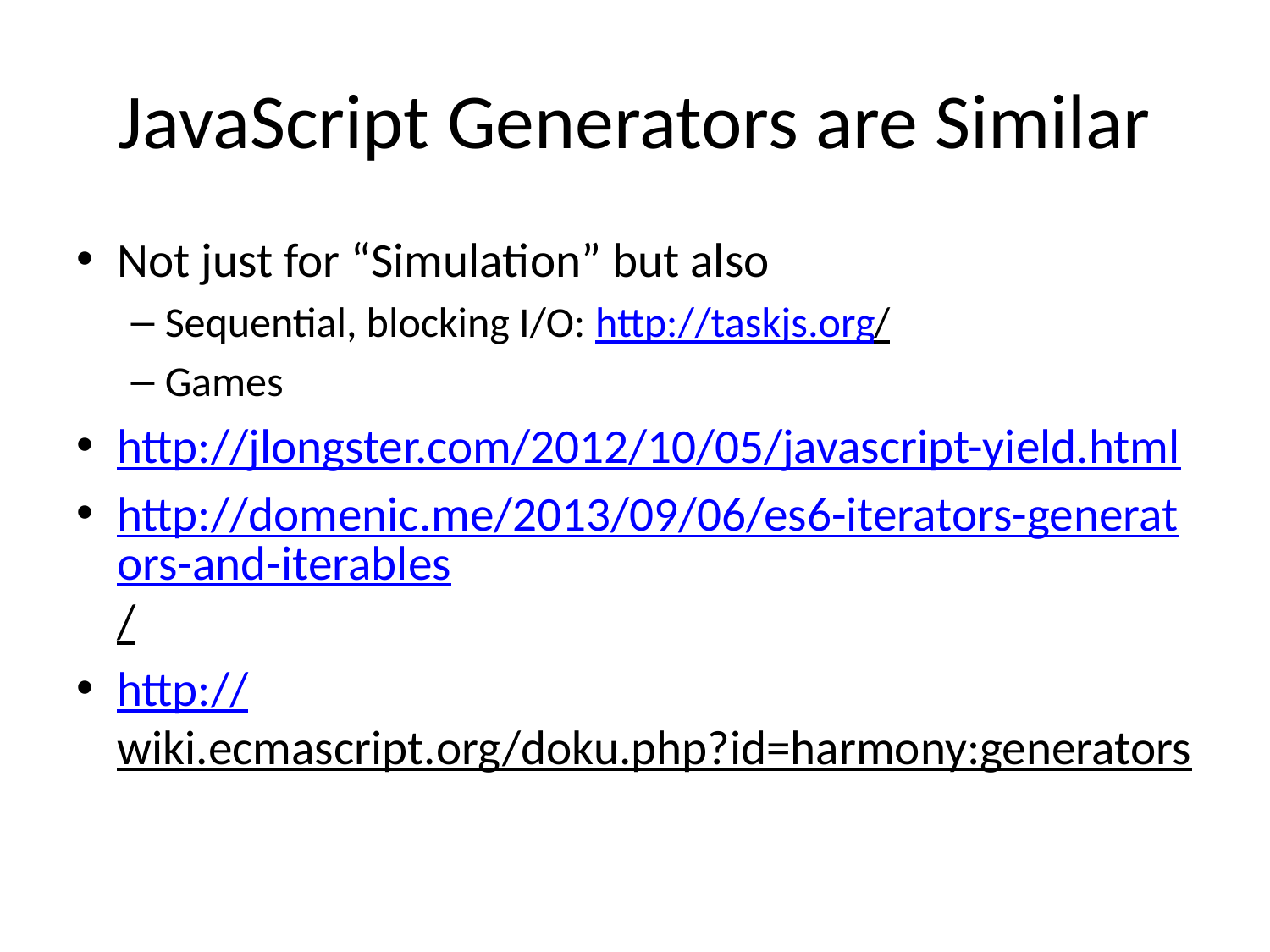

# JavaScript Generators are Similar
Not just for “Simulation” but also
Sequential, blocking I/O: http://taskjs.org/
Games
http://jlongster.com/2012/10/05/javascript-yield.html
http://domenic.me/2013/09/06/es6-iterators-generators-and-iterables/
http://wiki.ecmascript.org/doku.php?id=harmony:generators